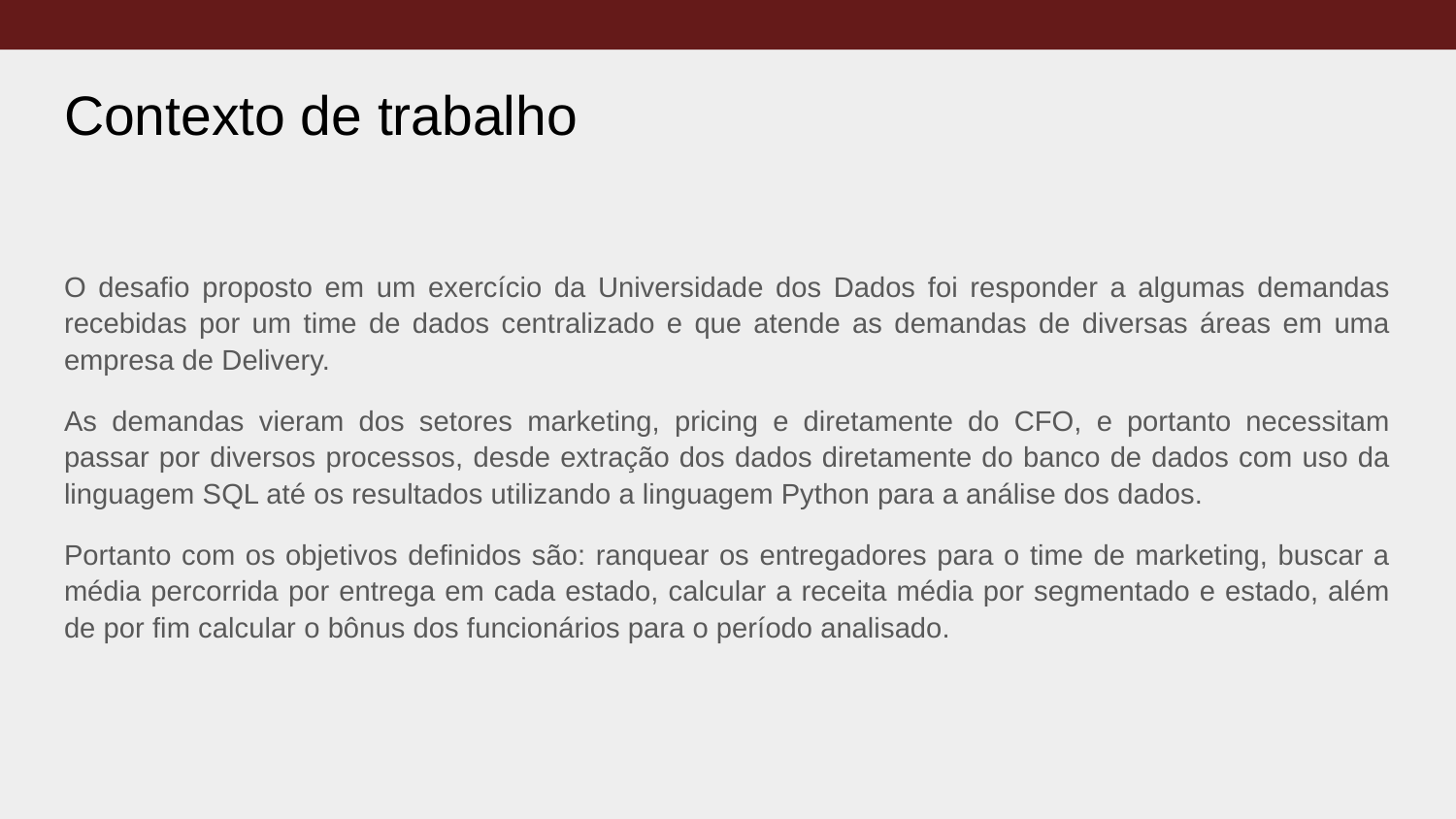

# Contexto de trabalho
O desafio proposto em um exercício da Universidade dos Dados foi responder a algumas demandas recebidas por um time de dados centralizado e que atende as demandas de diversas áreas em uma empresa de Delivery.
As demandas vieram dos setores marketing, pricing e diretamente do CFO, e portanto necessitam passar por diversos processos, desde extração dos dados diretamente do banco de dados com uso da linguagem SQL até os resultados utilizando a linguagem Python para a análise dos dados.
Portanto com os objetivos definidos são: ranquear os entregadores para o time de marketing, buscar a média percorrida por entrega em cada estado, calcular a receita média por segmentado e estado, além de por fim calcular o bônus dos funcionários para o período analisado.